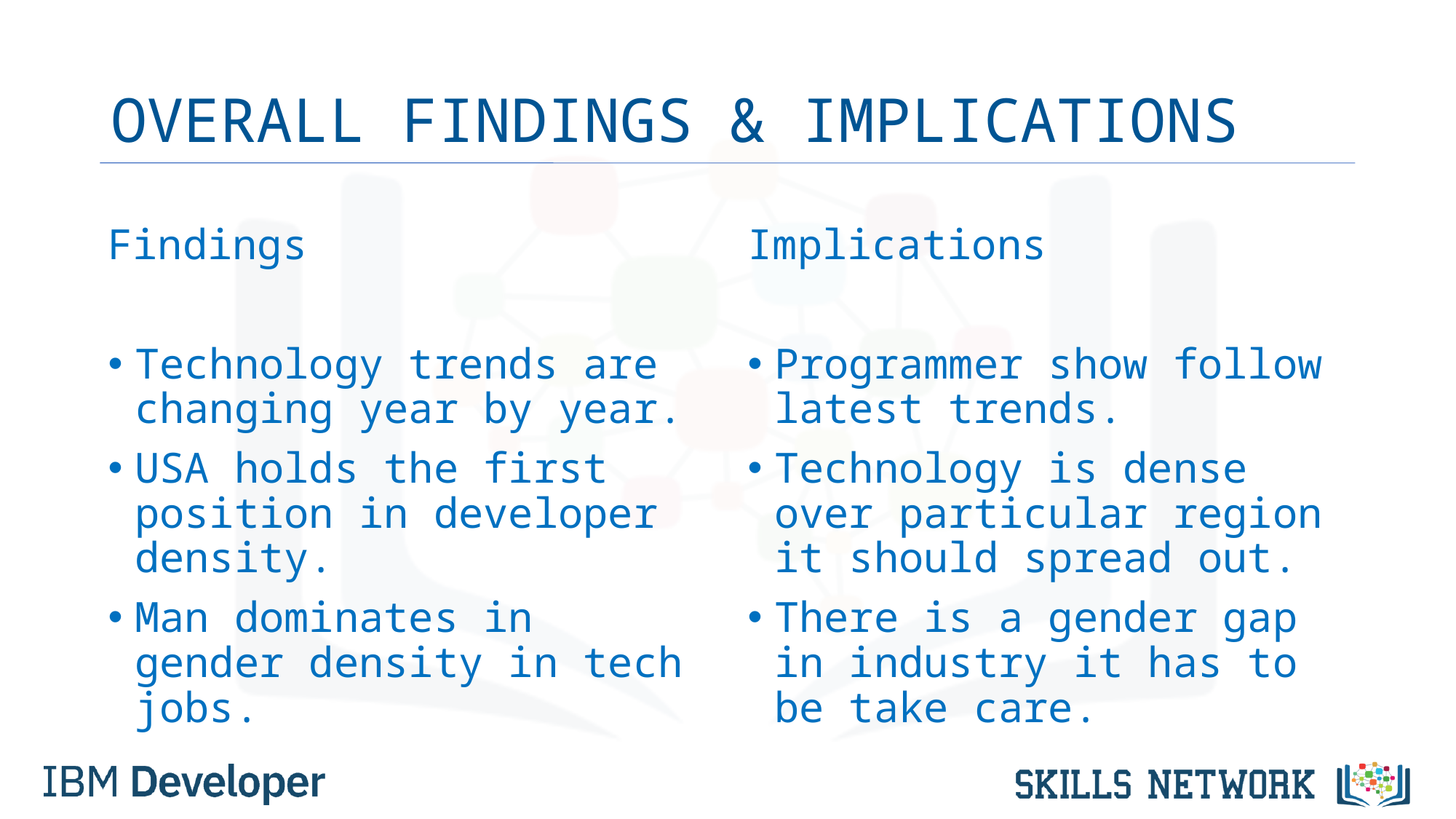

# OVERALL FINDINGS & IMPLICATIONS
Findings

Technology trends are changing year by year.
USA holds the first position in developer density.
Man dominates in gender density in tech jobs.
Implications

Programmer show follow latest trends.
Technology is dense over particular region it should spread out.
There is a gender gap in industry it has to be take care.